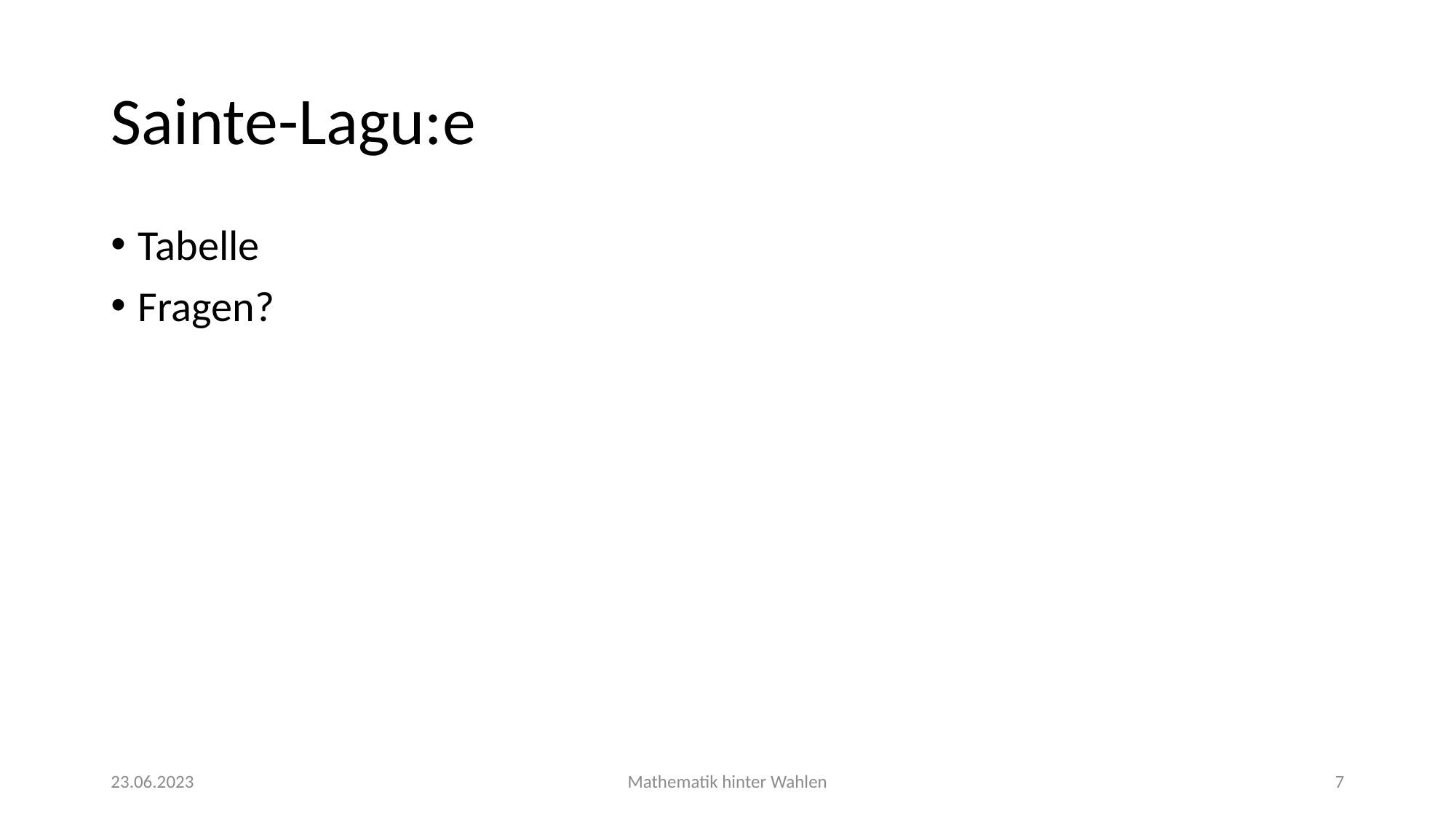

# Sainte-Lagu:e
Tabelle
Fragen?
23.06.2023
Mathematik hinter Wahlen
7